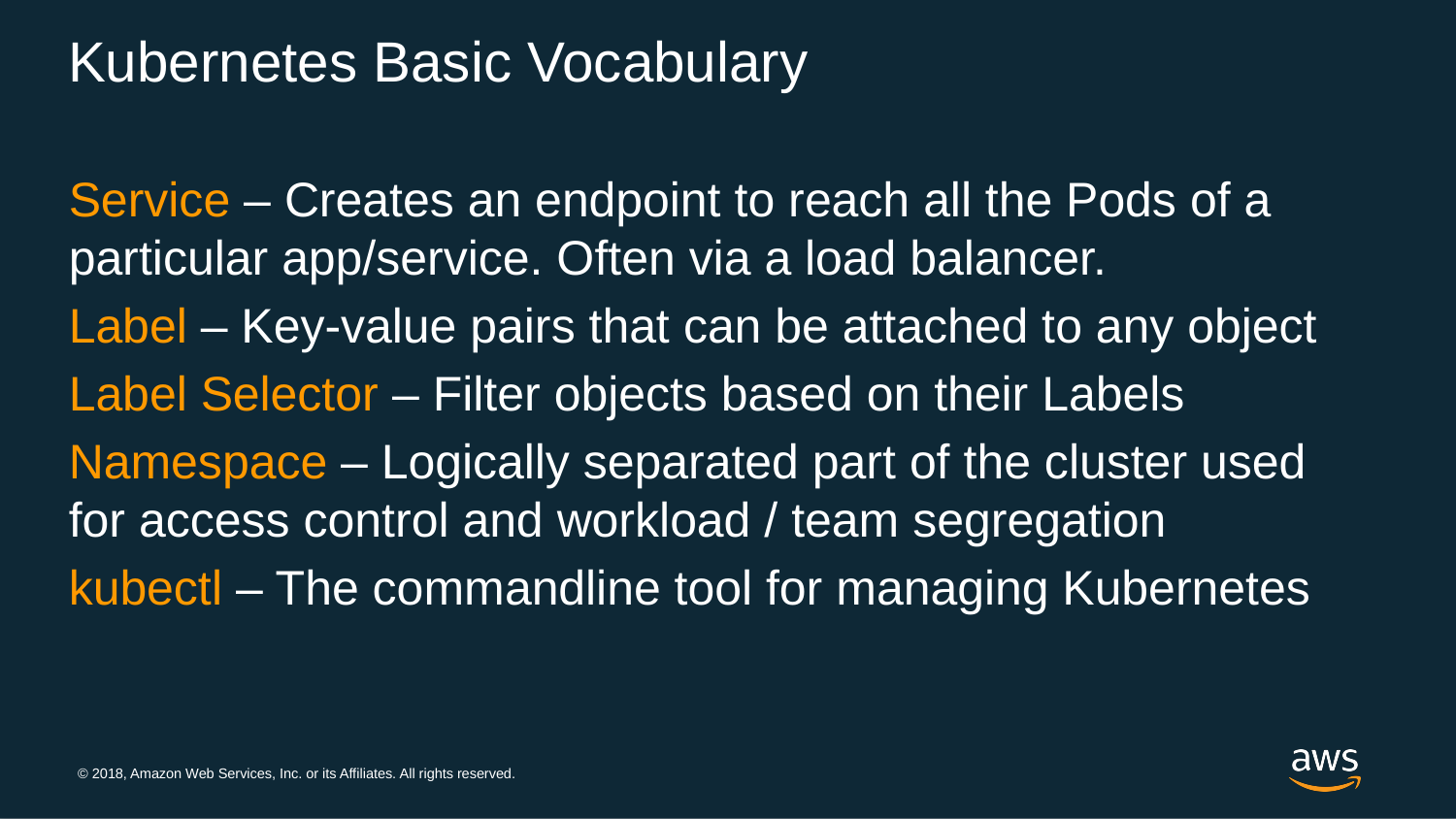

# Kubernetes Basic Vocabulary
Service – Creates an endpoint to reach all the Pods of a particular app/service. Often via a load balancer.
Label – Key-value pairs that can be attached to any object
Label Selector – Filter objects based on their Labels
Namespace – Logically separated part of the cluster used for access control and workload / team segregation
kubectl – The commandline tool for managing Kubernetes